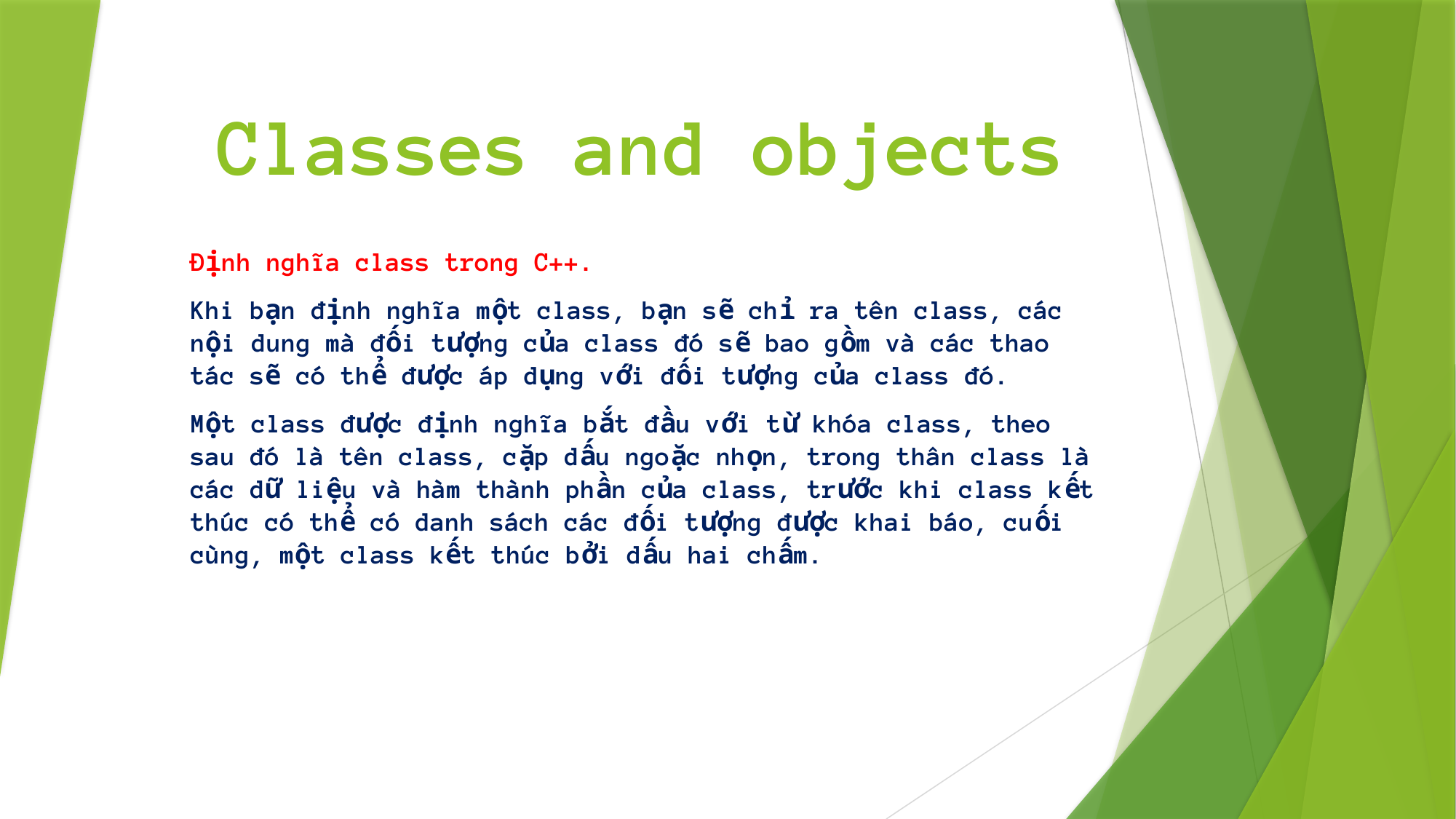

# Classes and objects
Định nghĩa class trong C++.
Khi bạn định nghĩa một class, bạn sẽ chỉ ra tên class, các nội dung mà đối tượng của class đó sẽ bao gồm và các thao tác sẽ có thể được áp dụng với đối tượng của class đó.
Một class được định nghĩa bắt đầu với từ khóa class, theo sau đó là tên class, cặp dấu ngoặc nhọn, trong thân class là các dữ liệu và hàm thành phần của class, trước khi class kết thúc có thể có danh sách các đối tượng được khai báo, cuối cùng, một class kết thúc bởi dấu hai chấm.